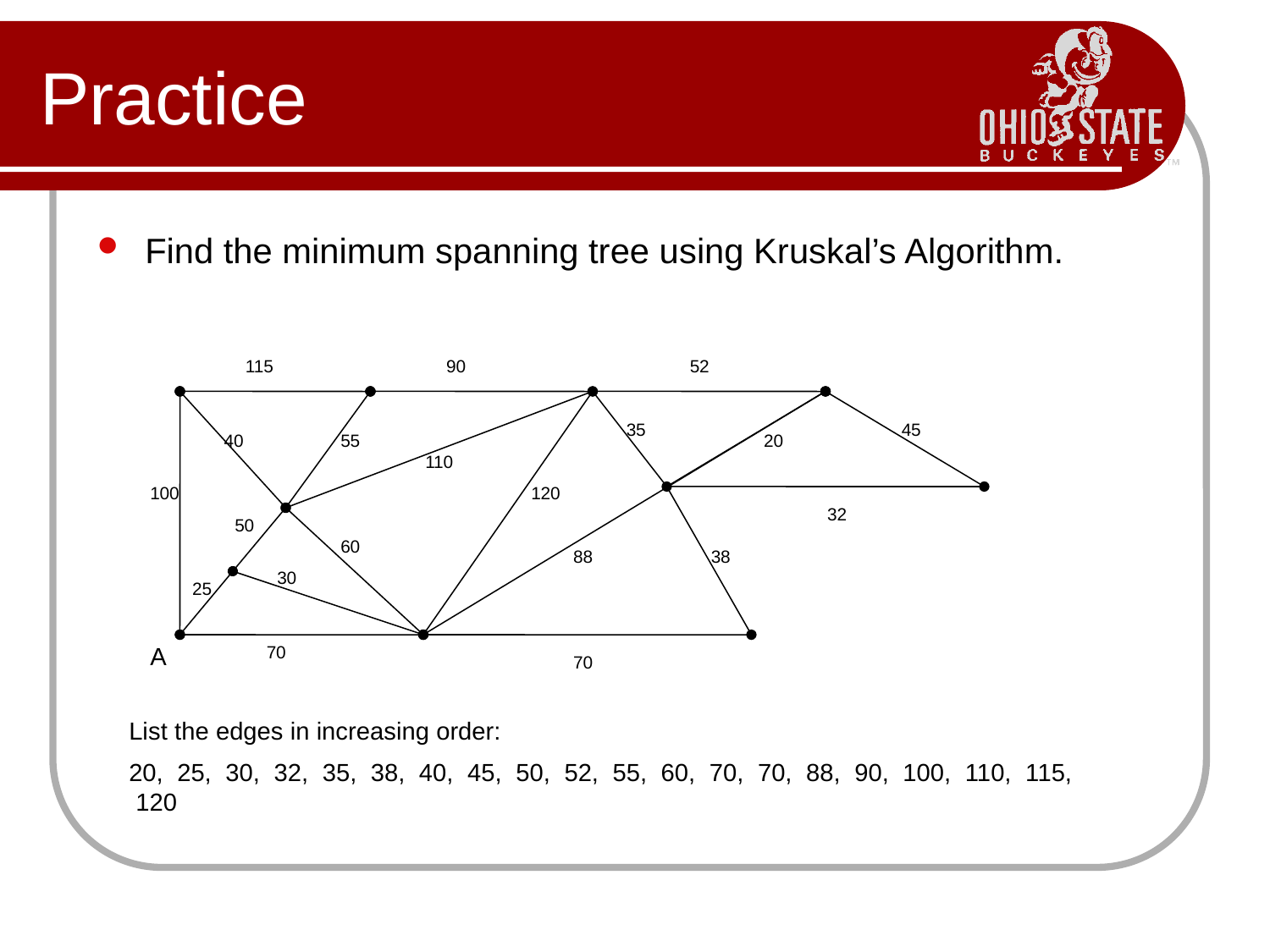

# Practice
Find the minimum spanning tree using Kruskal’s Algorithm.
115
90
52

35
45
40
55
20
110
100
120

32
50

60
88
38
30
25

A

70

70
List the edges in increasing order:
20,  25,  30,  32,  35,  38,  40,  45,  50,  52,  55,  60,  70,  70,  88,  90,  100,  110,  115,  120